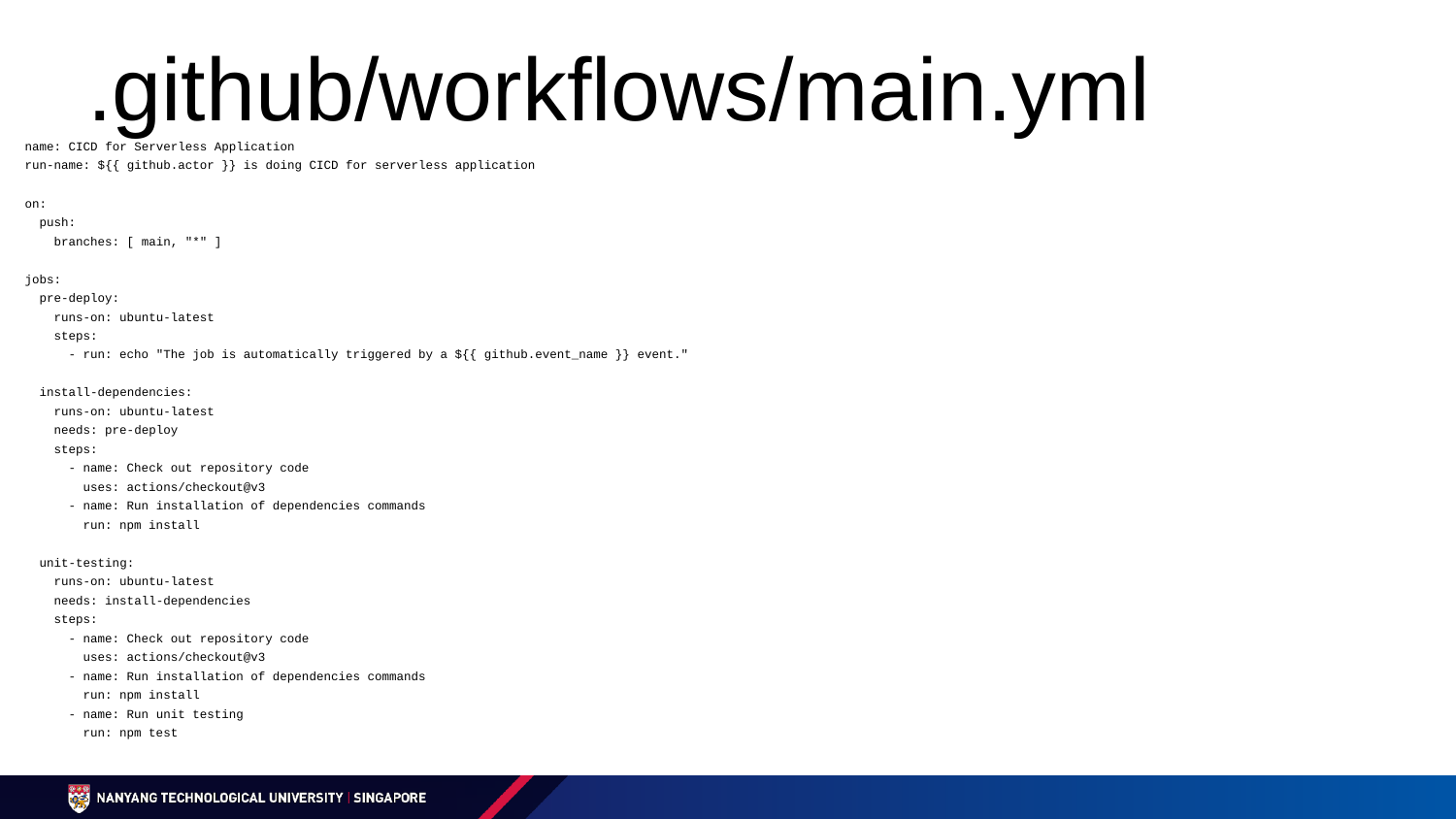

# .github/workflows/main.yml
name: CICD for Serverless Application
run-name: ${{ github.actor }} is doing CICD for serverless application

on:
  push:
    branches: [ main, "*" ]

jobs:
  pre-deploy:
    runs-on: ubuntu-latest
    steps:
      - run: echo "The job is automatically triggered by a ${{ github.event_name }} event."

  install-dependencies:
    runs-on: ubuntu-latest
    needs: pre-deploy
    steps:
      - name: Check out repository code
        uses: actions/checkout@v3
      - name: Run installation of dependencies commands
        run: npm install

  unit-testing:
    runs-on: ubuntu-latest
    needs: install-dependencies
    steps:
      - name: Check out repository code
        uses: actions/checkout@v3
      - name: Run installation of dependencies commands
        run: npm install
      - name: Run unit testing
        run: npm test